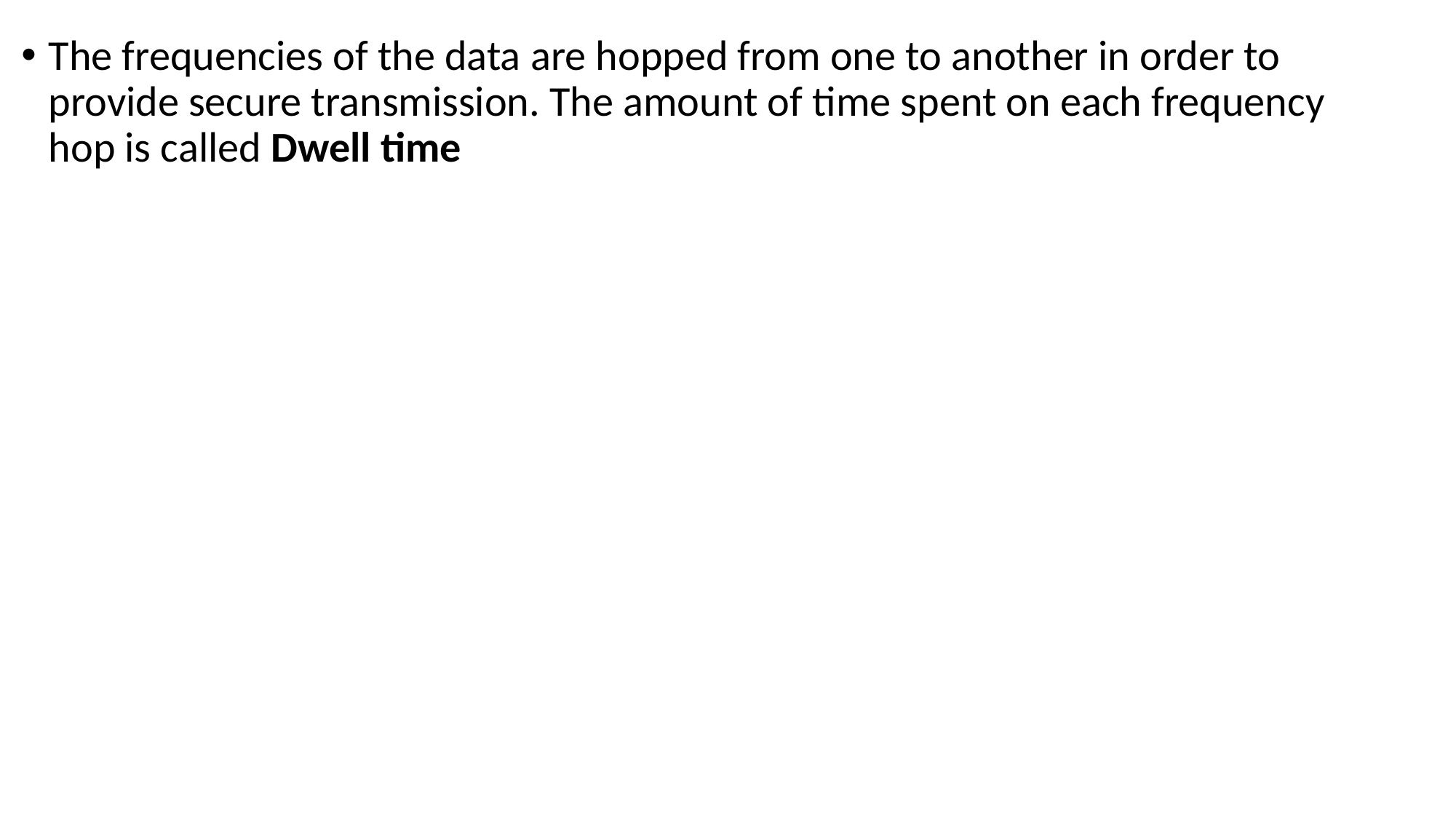

The frequencies of the data are hopped from one to another in order to provide secure transmission. The amount of time spent on each frequency hop is called Dwell time